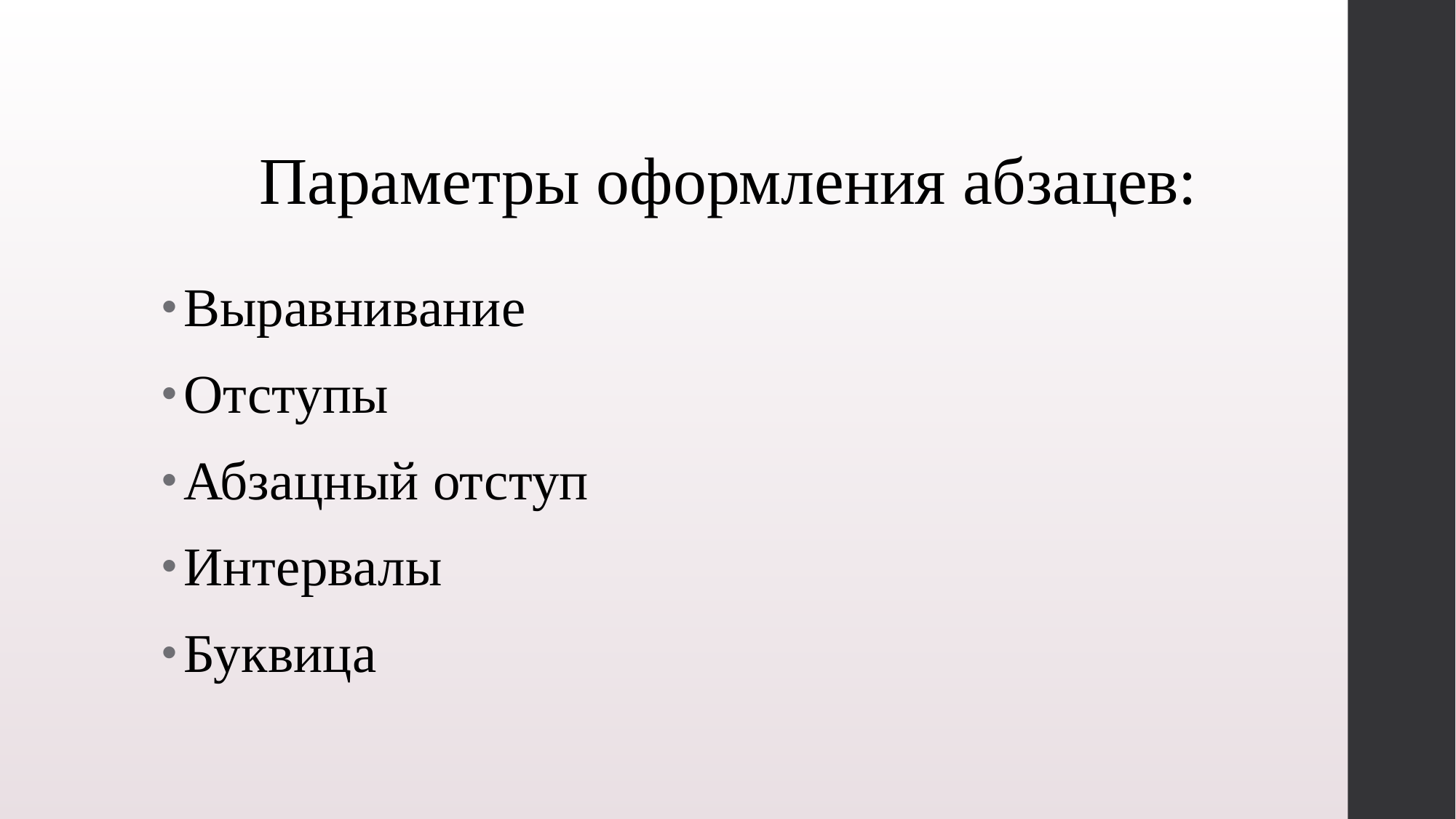

# Параметры оформления абзацев:
Выравнивание
Отступы
Абзацный отступ
Интервалы
Буквица